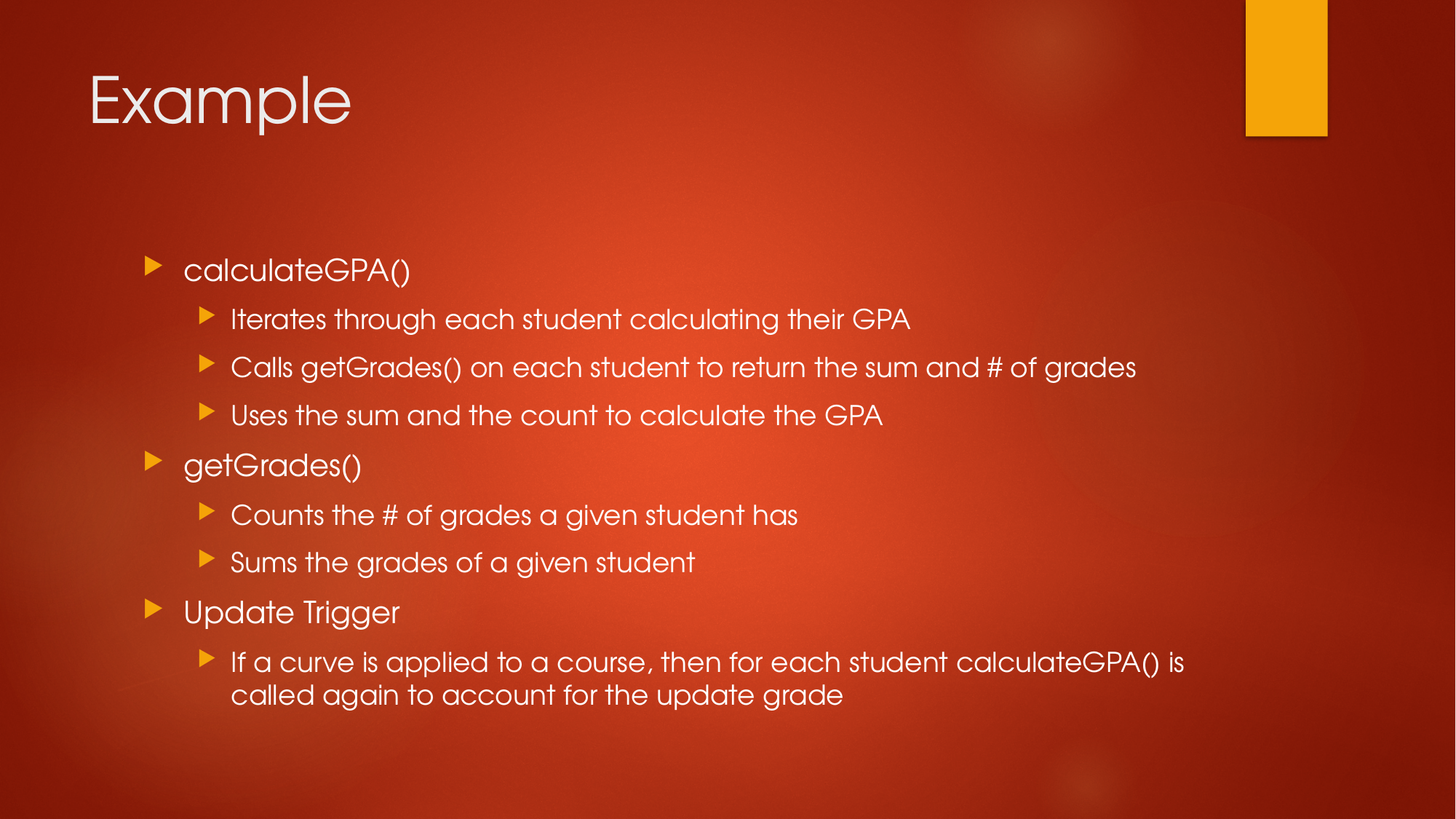

# Example
calculateGPA()
Iterates through each student calculating their GPA
Calls getGrades() on each student to return the sum and # of grades
Uses the sum and the count to calculate the GPA
getGrades()
Counts the # of grades a given student has
Sums the grades of a given student
Update Trigger
If a curve is applied to a course, then for each student calculateGPA() is called again to account for the update grade